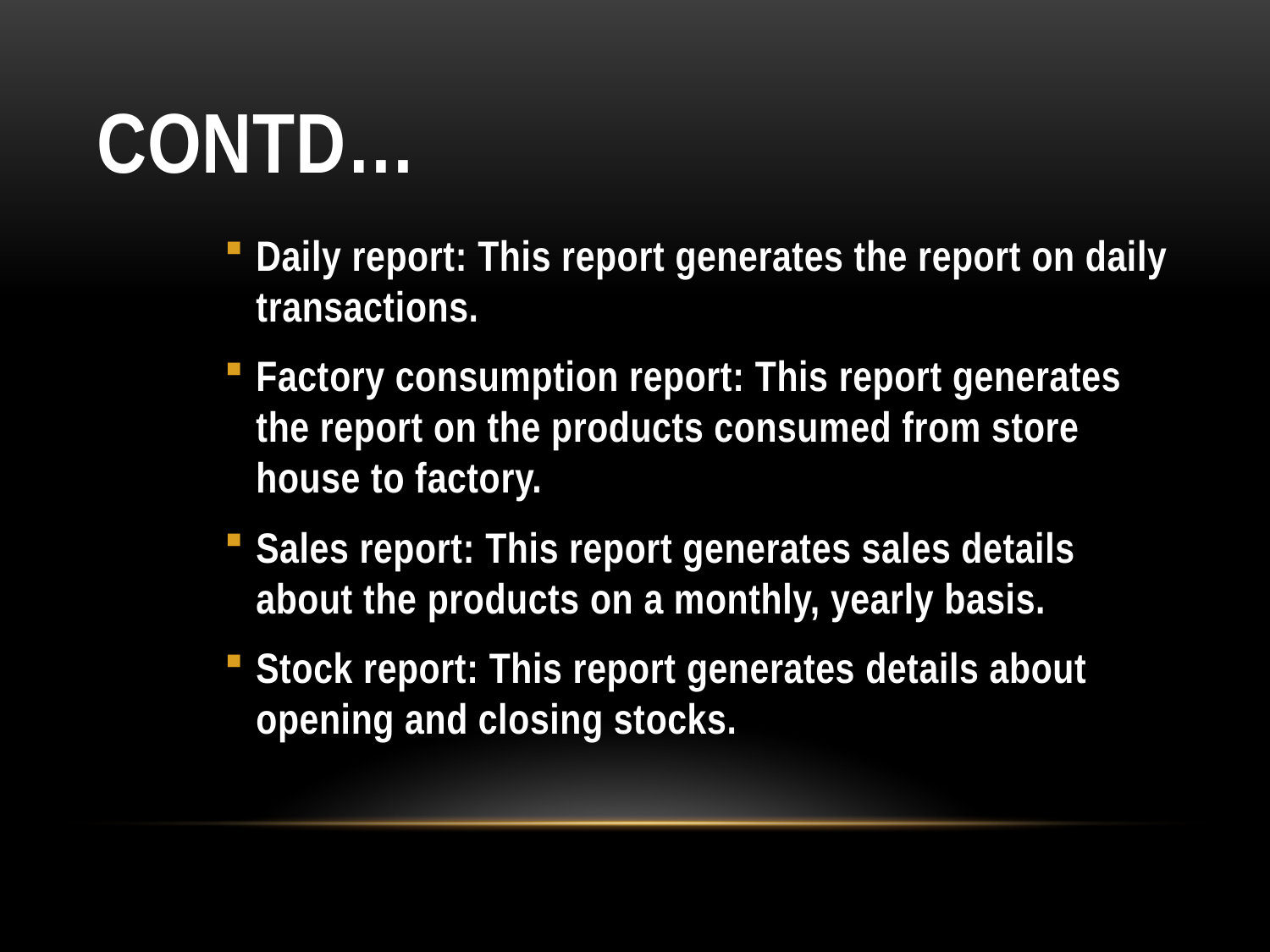

# CONTD…
Daily report: This report generates the report on daily transactions.
Factory consumption report: This report generates the report on the products consumed from store house to factory.
Sales report: This report generates sales details about the products on a monthly, yearly basis.
Stock report: This report generates details about opening and closing stocks.